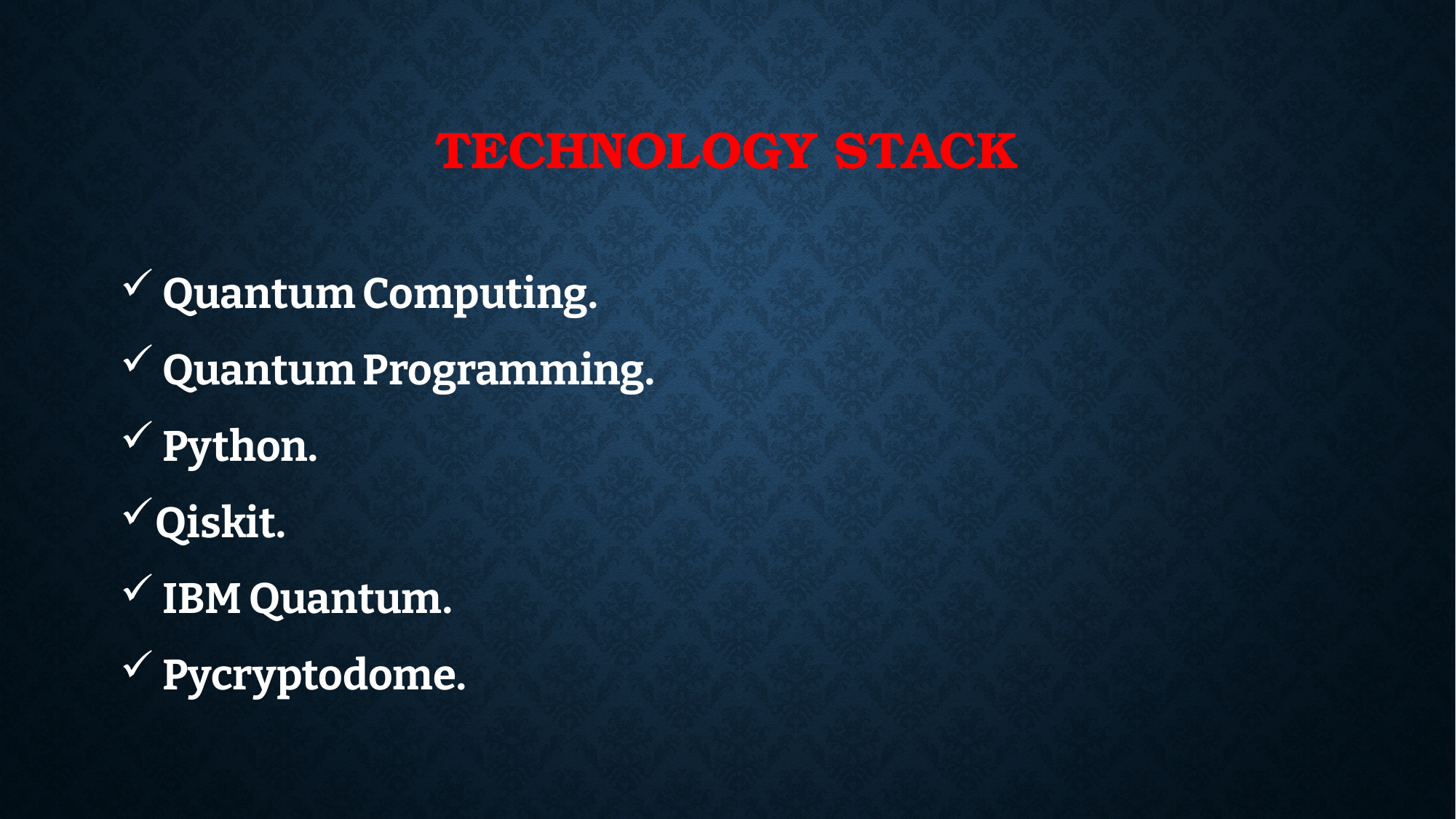

# TECHNOLOGY STACK
 Quantum Computing.
 Quantum Programming.
 Python.
Qiskit.
 IBM Quantum.
 Pycryptodome.